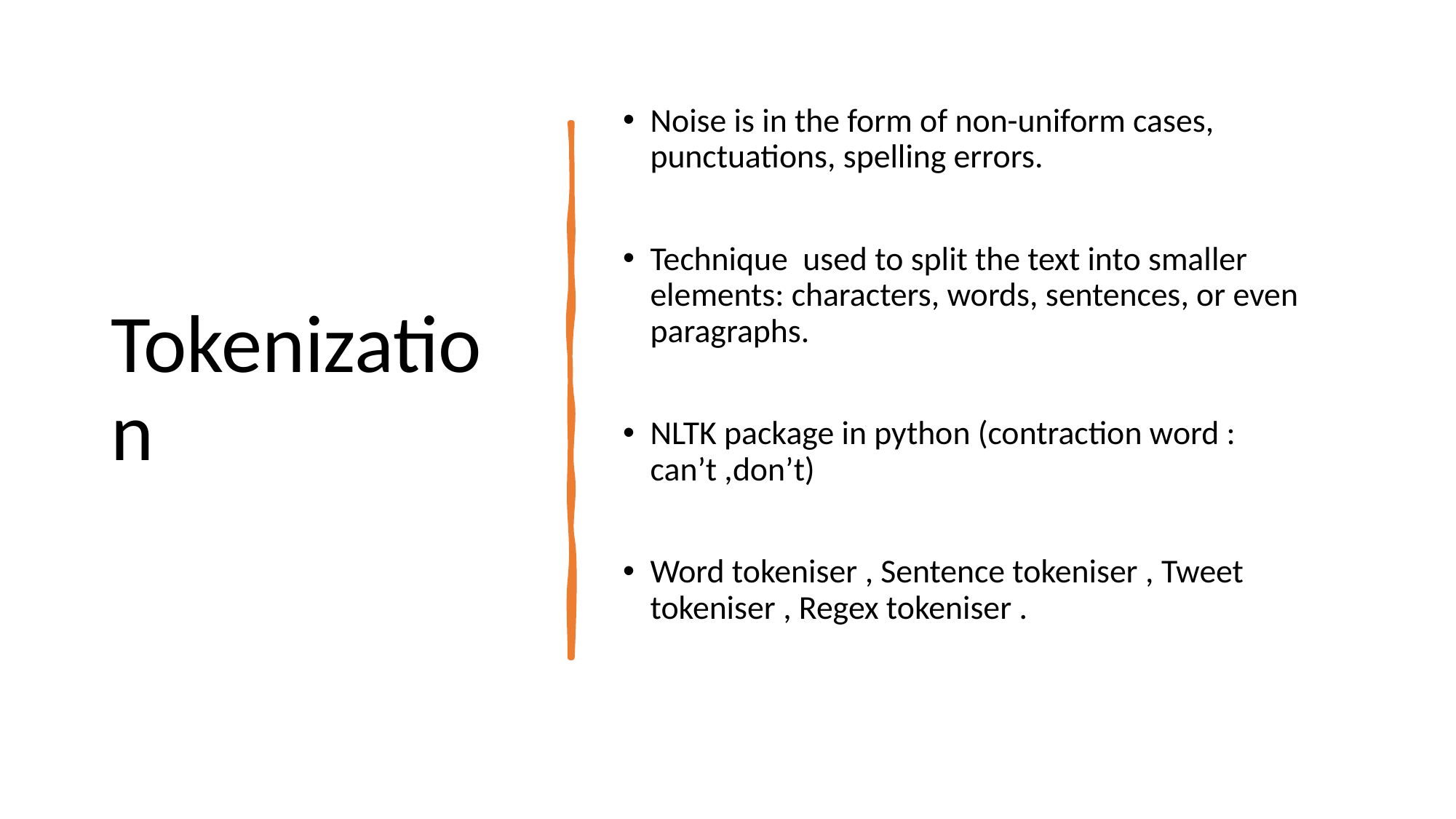

# Tokenization
Noise is in the form of non-uniform cases, punctuations, spelling errors.

Technique  used to split the text into smaller elements: characters, words, sentences, or even paragraphs.

NLTK package in python (contraction word : can’t ,don’t)

Word tokeniser , Sentence tokeniser , Tweet tokeniser , Regex tokeniser .